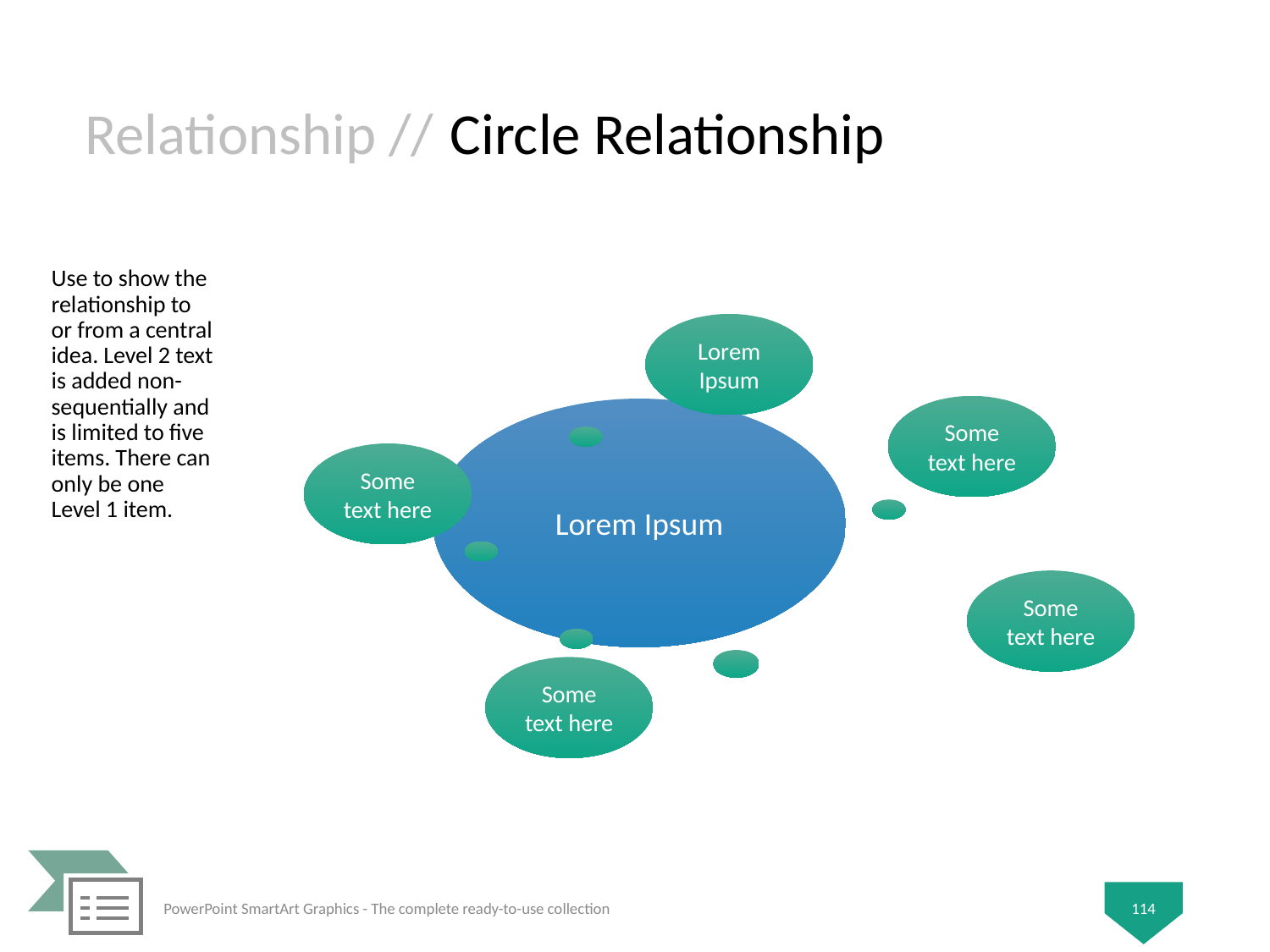

# Circle Relationship
Use to show the relationship to or from a central idea. Level 2 text is added non-sequentially and is limited to five items. There can only be one Level 1 item.
Lorem Ipsum
Some text here
Some text here
Some text here
Some text here
Lorem Ipsum
114
PowerPoint SmartArt Graphics - The complete ready-to-use collection